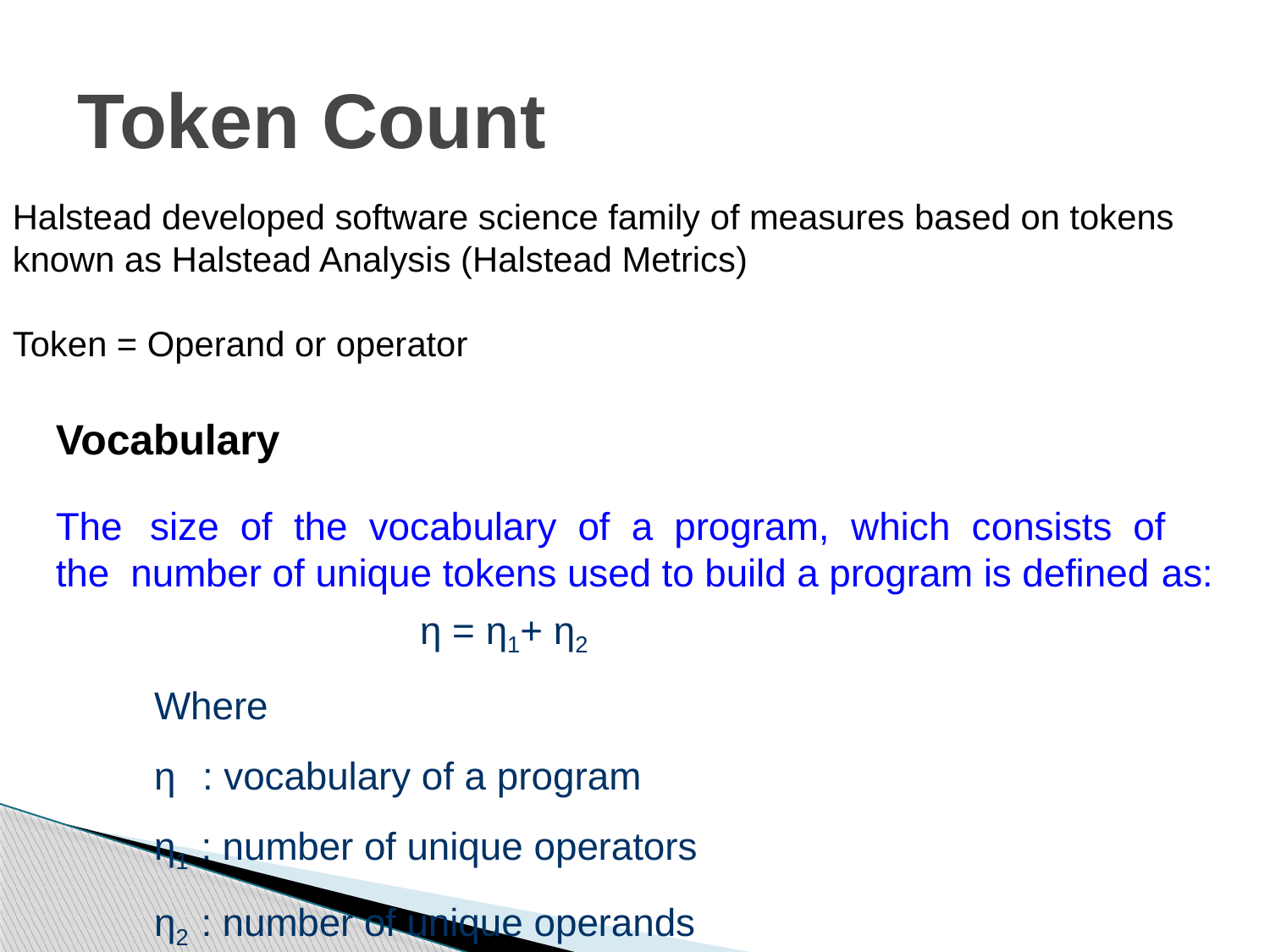

# Token Count
Halstead developed software science family of measures based on tokens known as Halstead Analysis (Halstead Metrics)

Token = Operand or operator
Vocabulary
The	size	of	the	vocabulary	of	a	program,	which	consists	of the  number of unique tokens used to build a program is defined as:
η = η1+ η2
Where
η	: vocabulary of a program
η1  : number of unique operators
η2  : number of unique operands